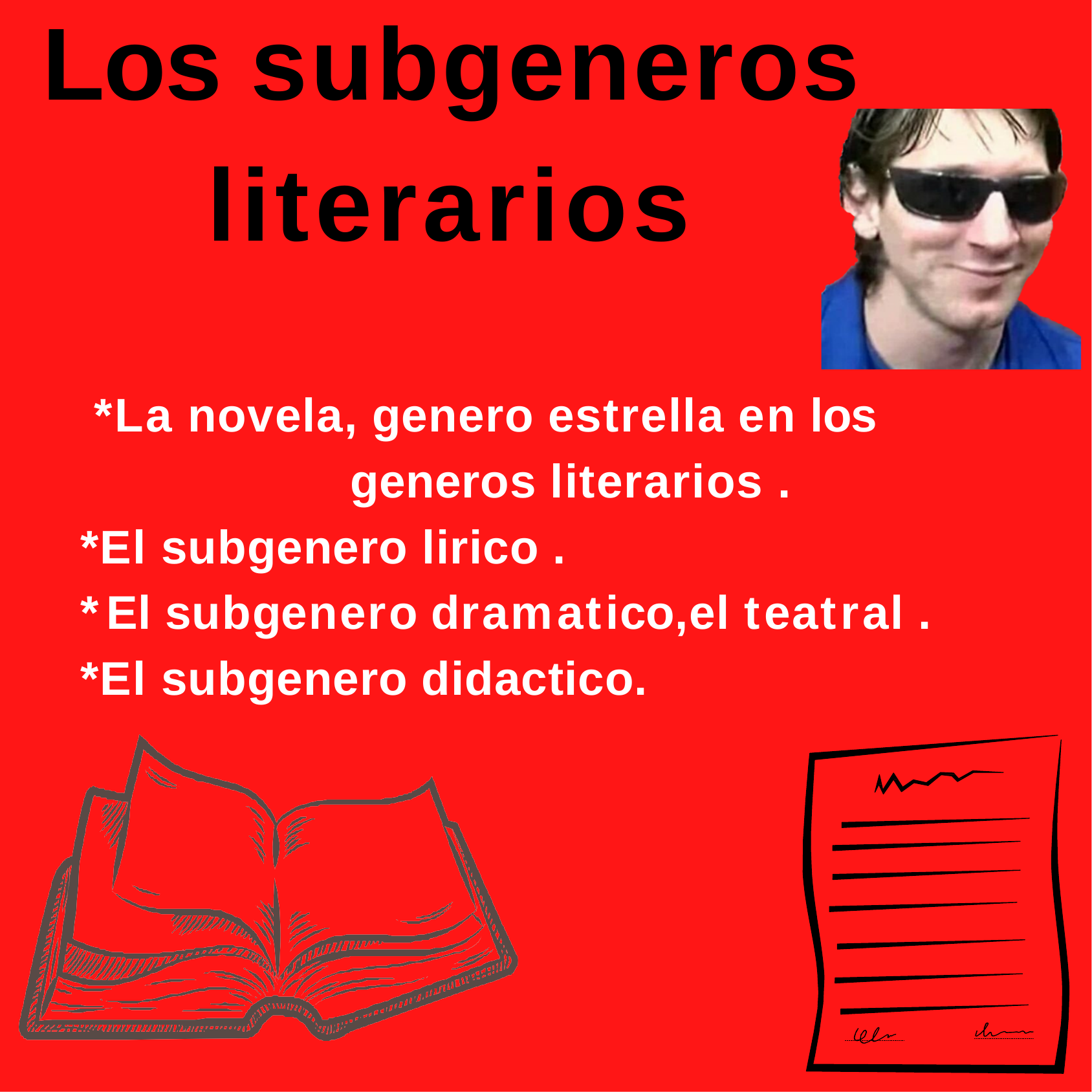

# Los subgeneros  literarios

*La novela, genero estrella en los
generos literarios .
*El subgenero lirico .
*El subgenero dramatico,el teatral	.
*El subgenero didactico.